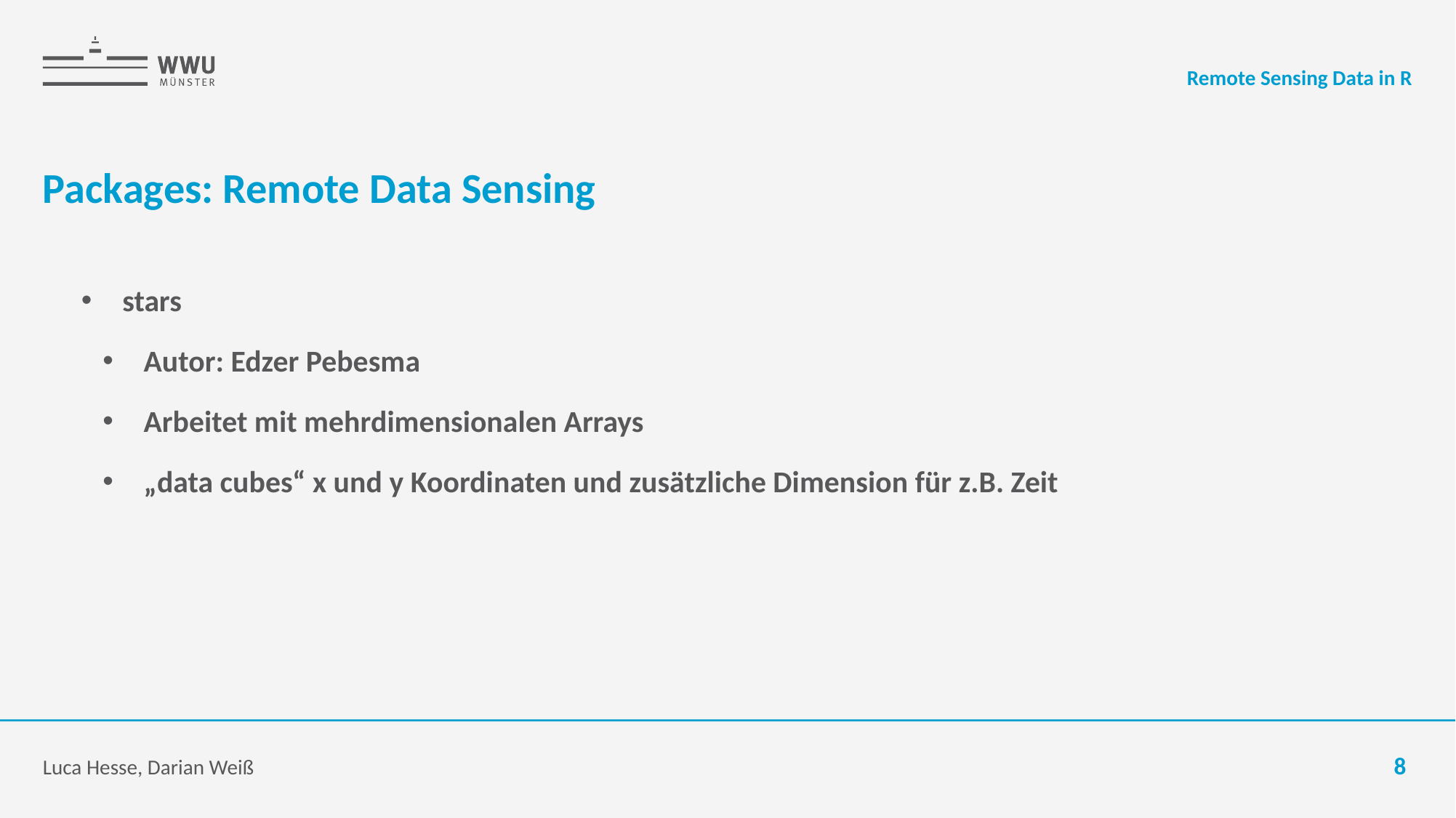

Remote Sensing Data in R
# Packages: Remote Data Sensing
stars
Autor: Edzer Pebesma
Arbeitet mit mehrdimensionalen Arrays
„data cubes“ x und y Koordinaten und zusätzliche Dimension für z.B. Zeit

Luca Hesse, Darian Weiß
8